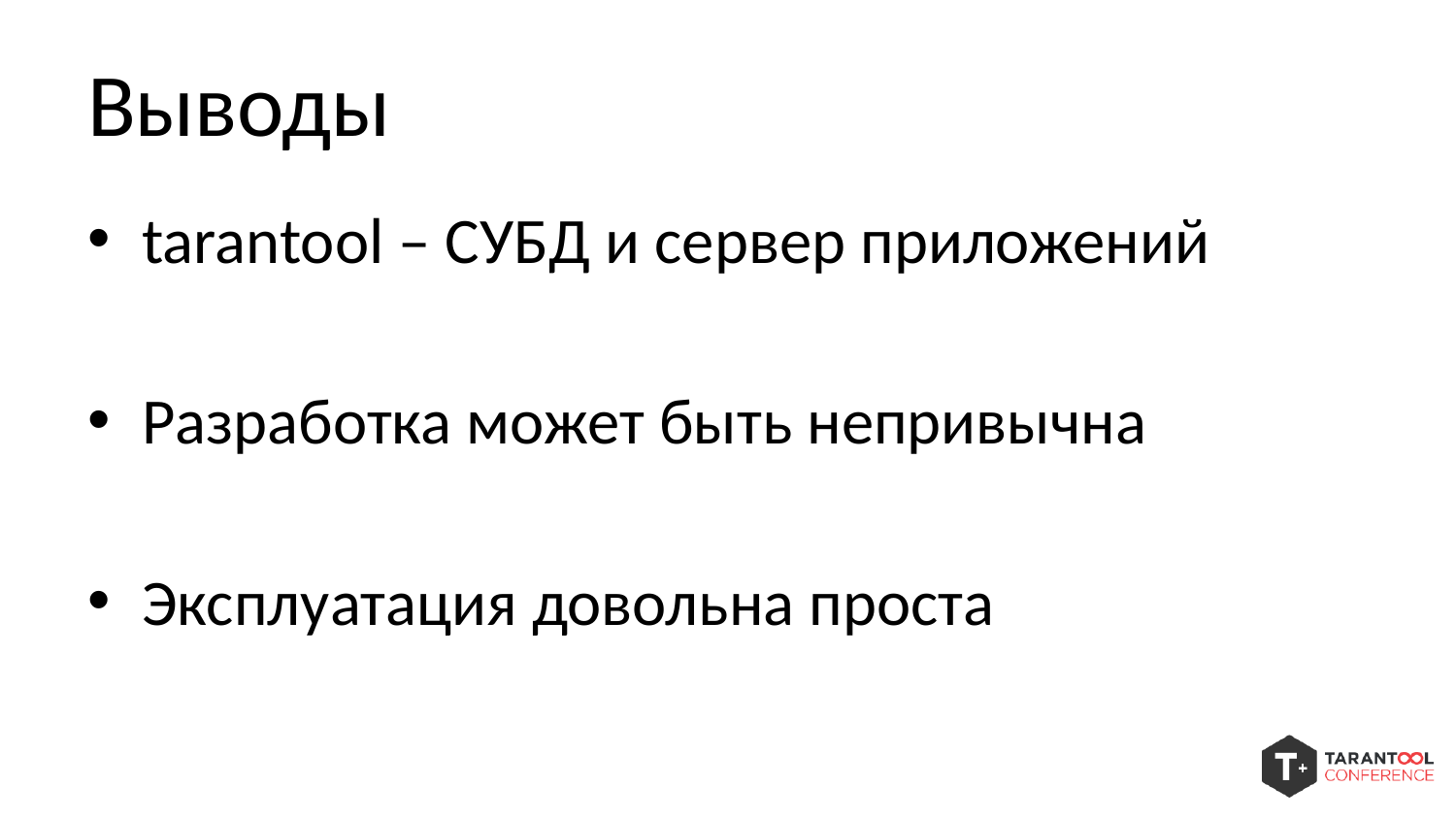

# Выводы
tarantool – СУБД и сервер приложений

Разработка может быть непривычна

Эксплуатация довольна проста